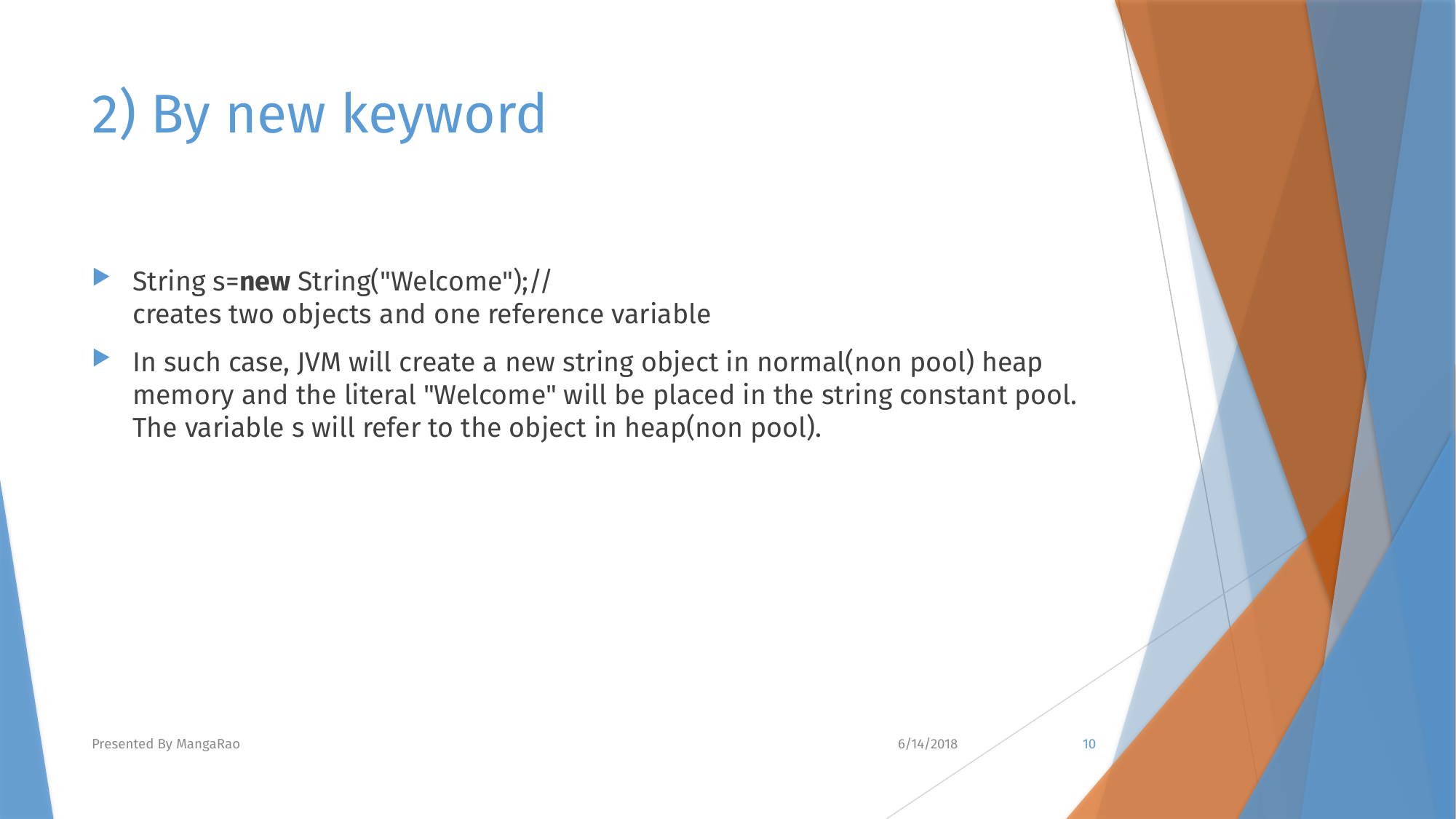

# 2) By new keyword
String s=new String("Welcome");//creates two objects and one reference variable
In such case, JVM will create a new string object in normal(non pool) heap memory and the literal "Welcome" will be placed in the string constant pool. The variable s will refer to the object in heap(non pool).
Presented By MangaRao
6/14/2018
10